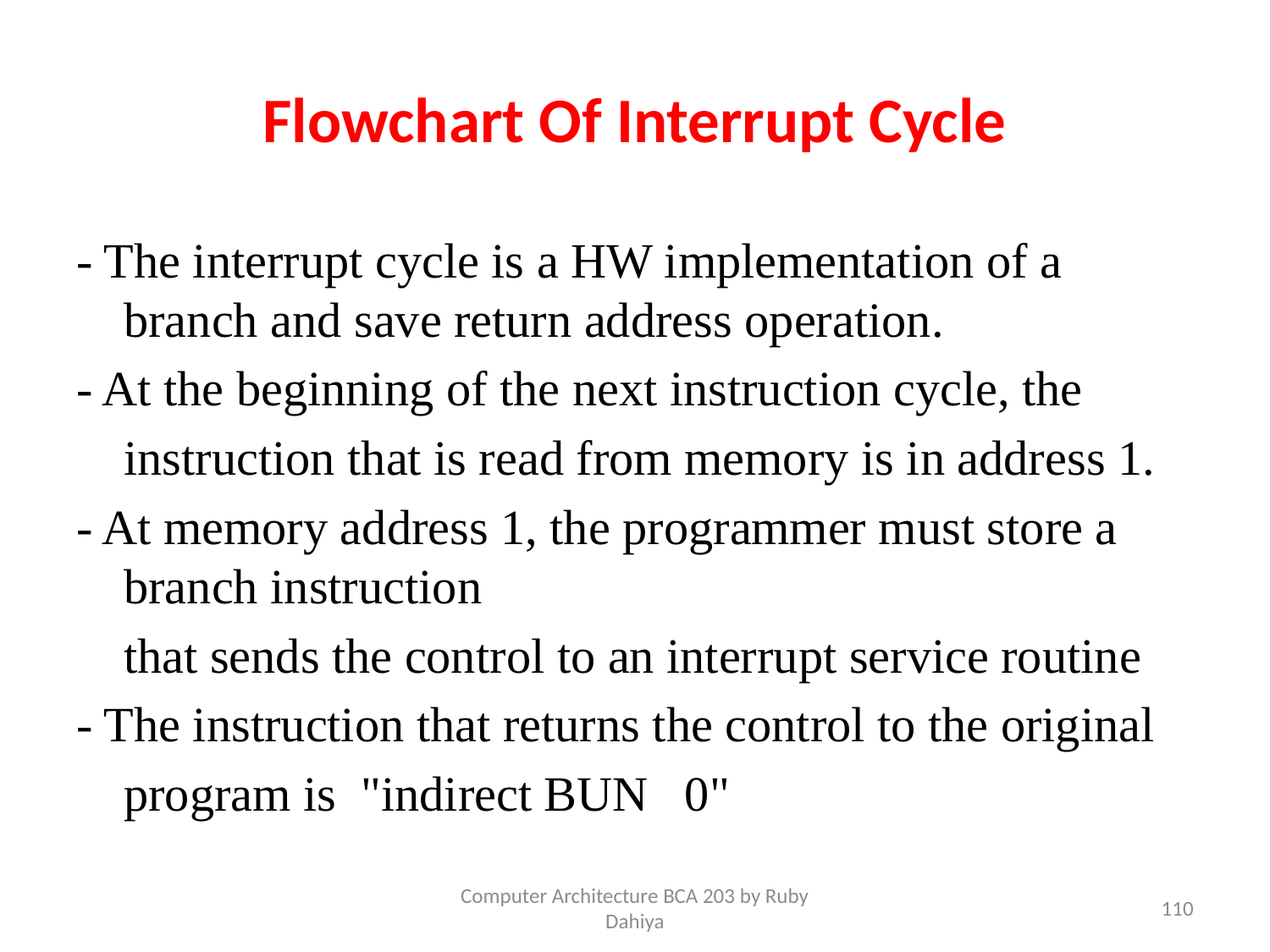

# Flowchart Of Interrupt Cycle
- The interrupt cycle is a HW implementation of a branch and save return address operation.
- At the beginning of the next instruction cycle, the
   	instruction that is read from memory is in address 1.
- At memory address 1, the programmer must store a branch instruction
	that sends the control to an interrupt service routine
- The instruction that returns the control to the original
	program is  "indirect BUN   0"

Computer Architecture BCA 203 by Ruby Dahiya
110